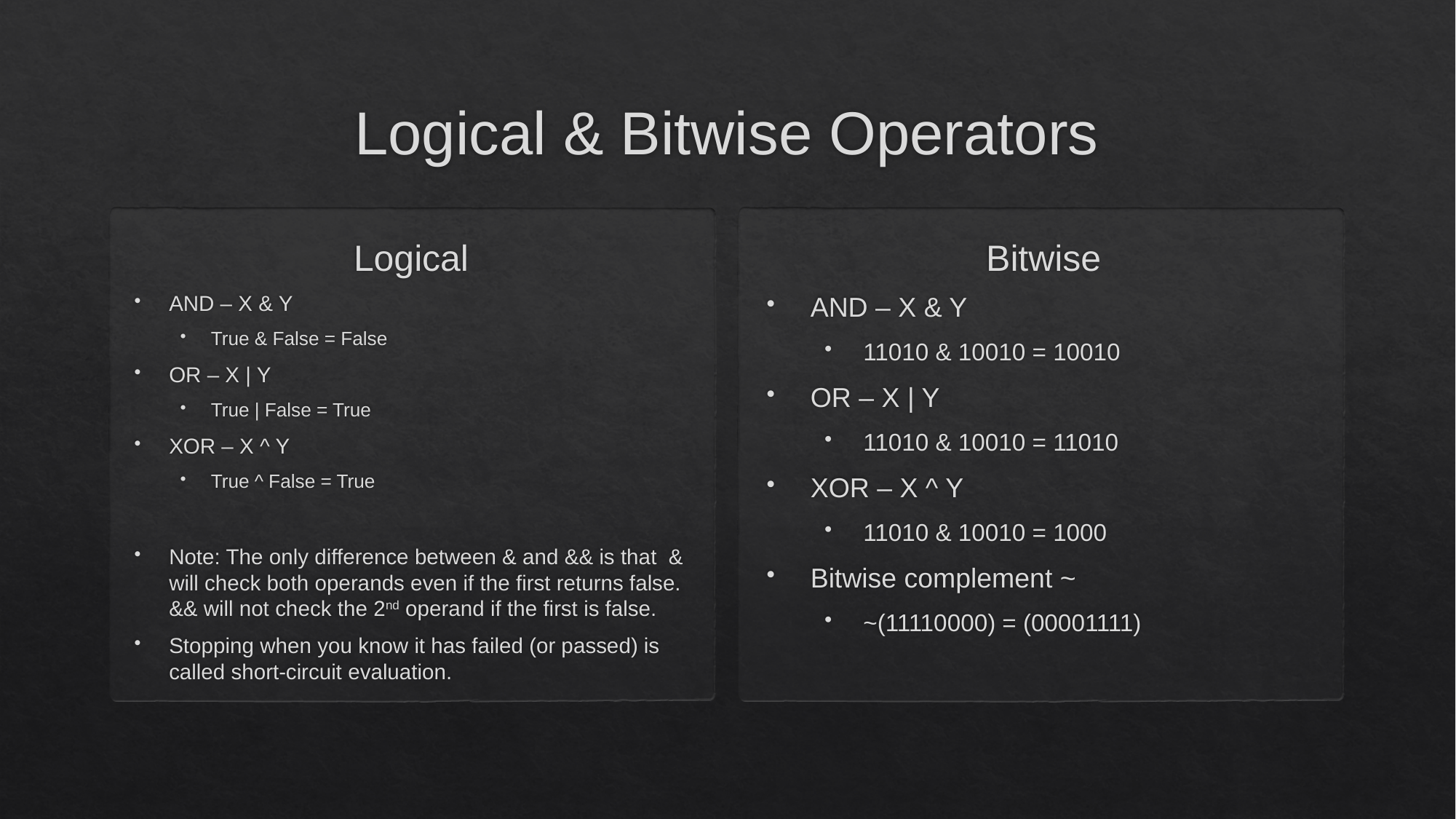

# Logical & Bitwise Operators
Logical
Bitwise
AND – X & Y
True & False = False
OR – X | Y
True | False = True
XOR – X ^ Y
True ^ False = True

Note: The only difference between & and && is that  & will check both operands even if the first returns false. && will not check the 2nd operand if the first is false.
Stopping when you know it has failed (or passed) is called short-circuit evaluation.
AND – X & Y
11010 & 10010 = 10010
OR – X | Y
11010 & 10010 = 11010
XOR – X ^ Y
11010 & 10010 = 1000
Bitwise complement ~
~(11110000) = (00001111)